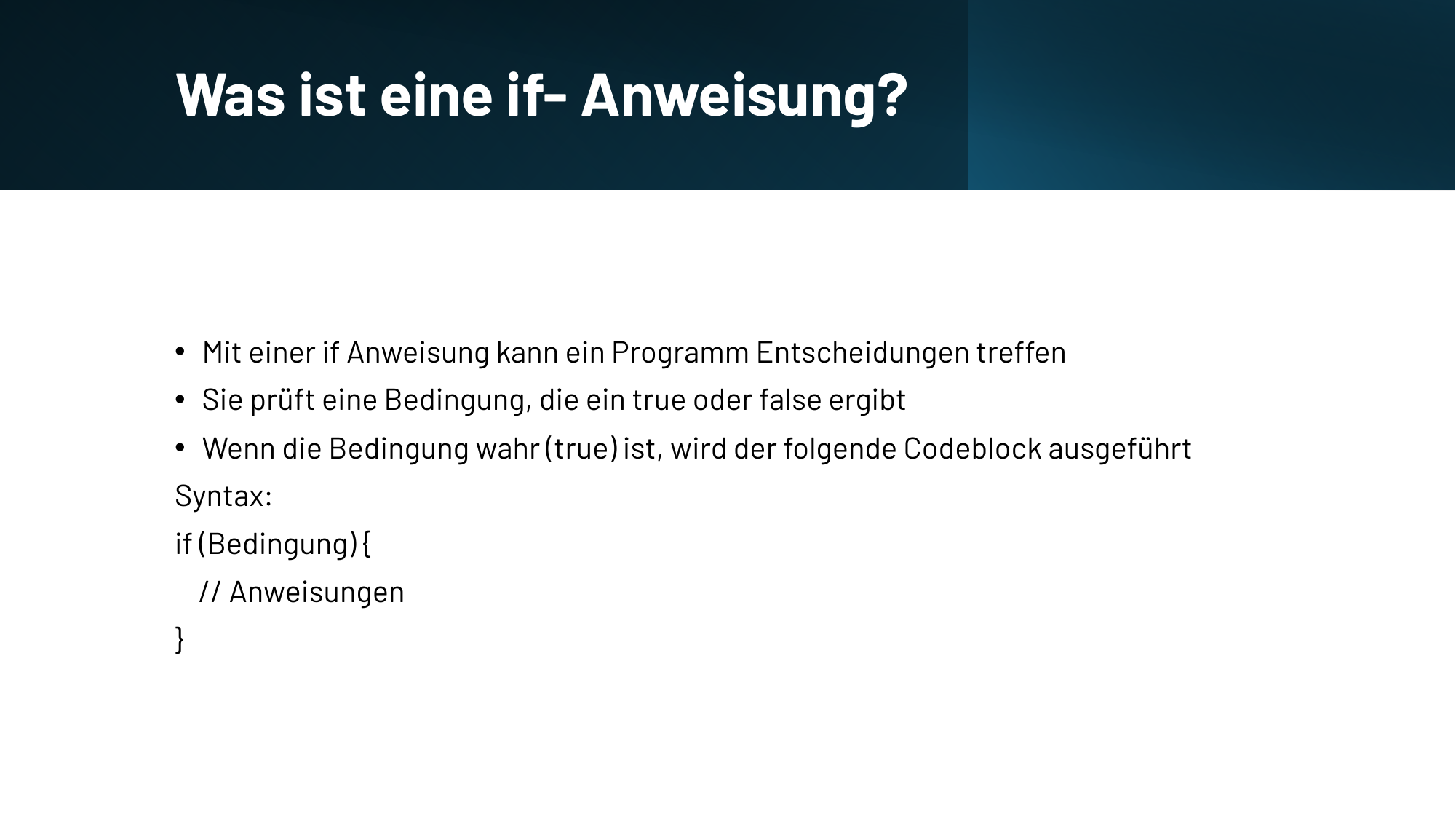

# Was ist eine if- Anweisung?
Mit einer if Anweisung kann ein Programm Entscheidungen treffen
Sie prüft eine Bedingung, die ein true oder false ergibt
Wenn die Bedingung wahr (true) ist, wird der folgende Codeblock ausgeführt
Syntax:
if (Bedingung) {
    // Anweisungen
}